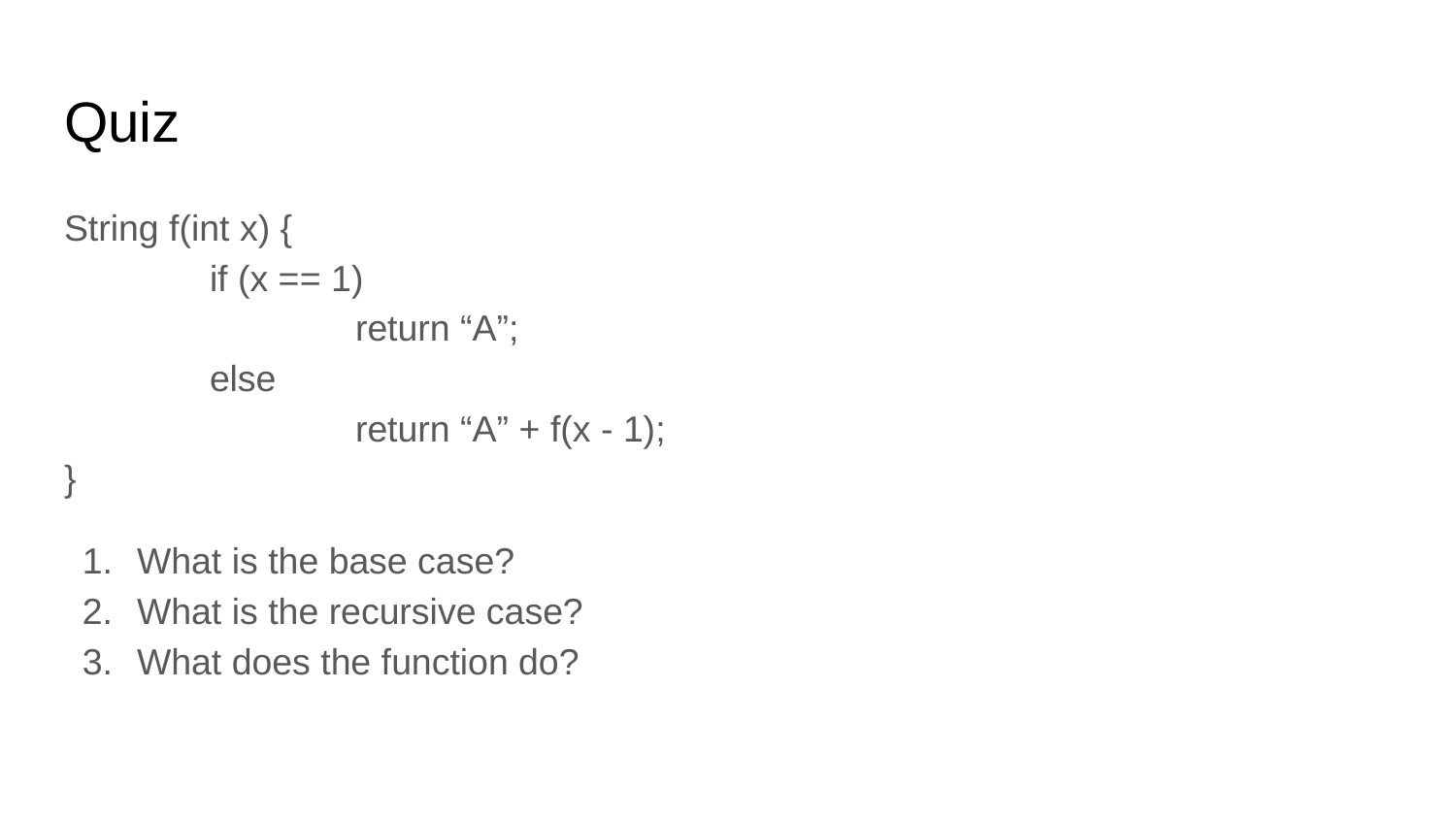

# Quiz
String f(int x) {
	if (x == 1)
		return “A”;
	else
		return “A” + f(x - 1);
}
What is the base case?
What is the recursive case?
What does the function do?